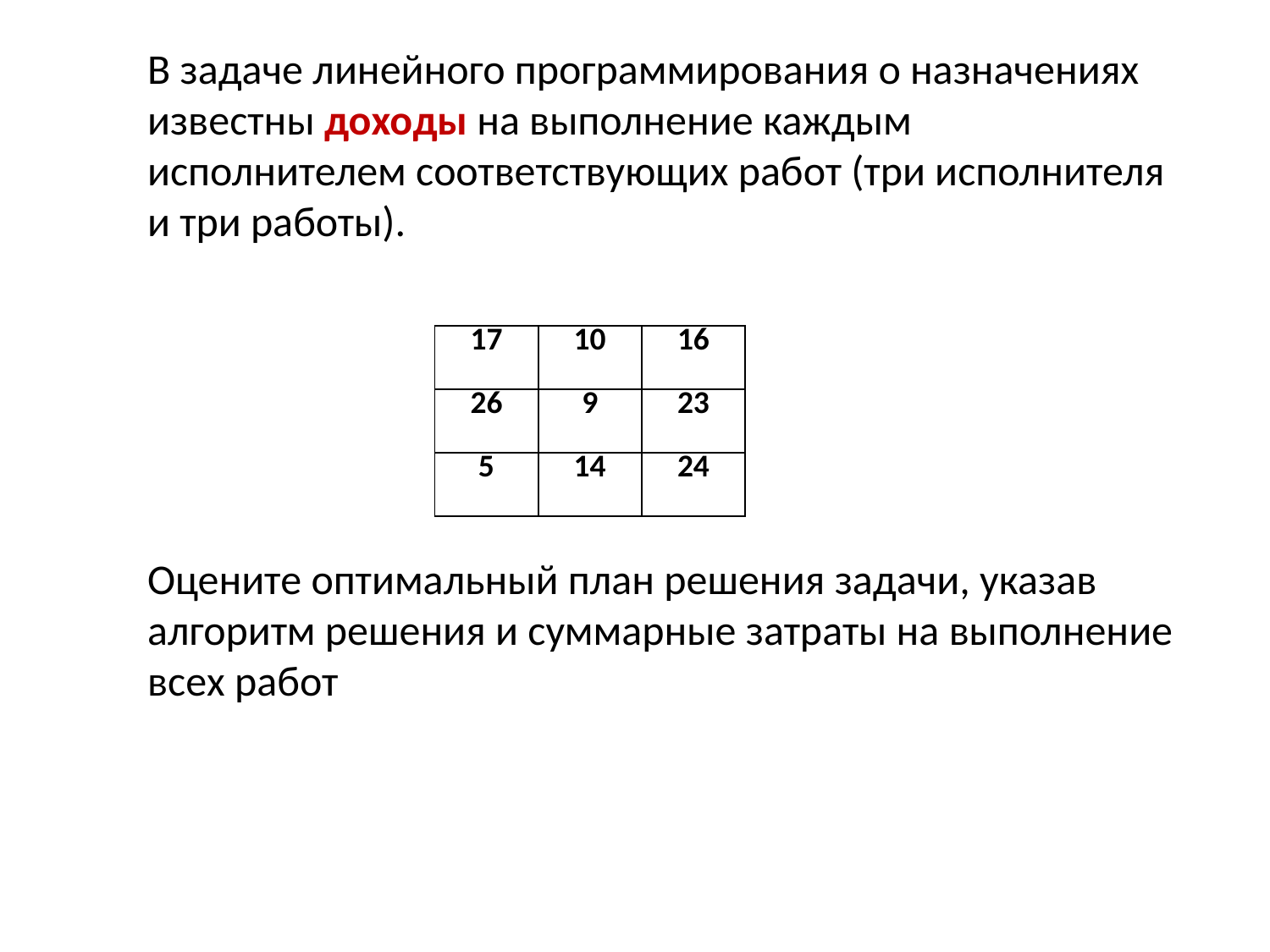

В задаче линейного программирования о назначениях известны доходы на выполнение каждым исполнителем соответствующих работ (три исполнителя и три работы).

| 17 | 10 | 16 |
| --- | --- | --- |
| 26 | 9 | 23 |
| 5 | 14 | 24 |
Оцените оптимальный план решения задачи, указав алгоритм решения и суммарные затраты на выполнение всех работ